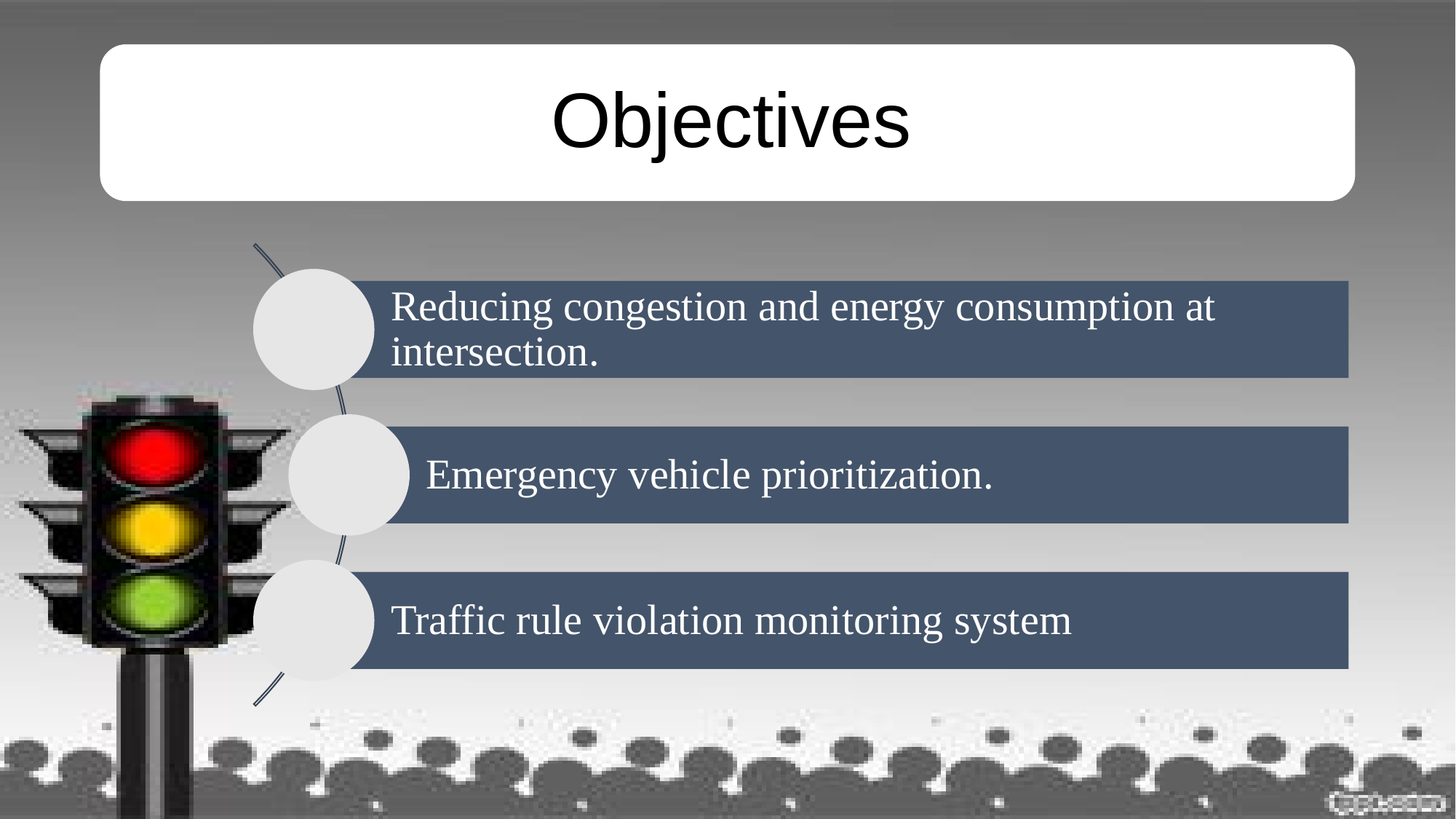

Objectives
Reducing congestion and energy consumption at intersection.
Emergency vehicle prioritization.
Traffic rule violation monitoring system